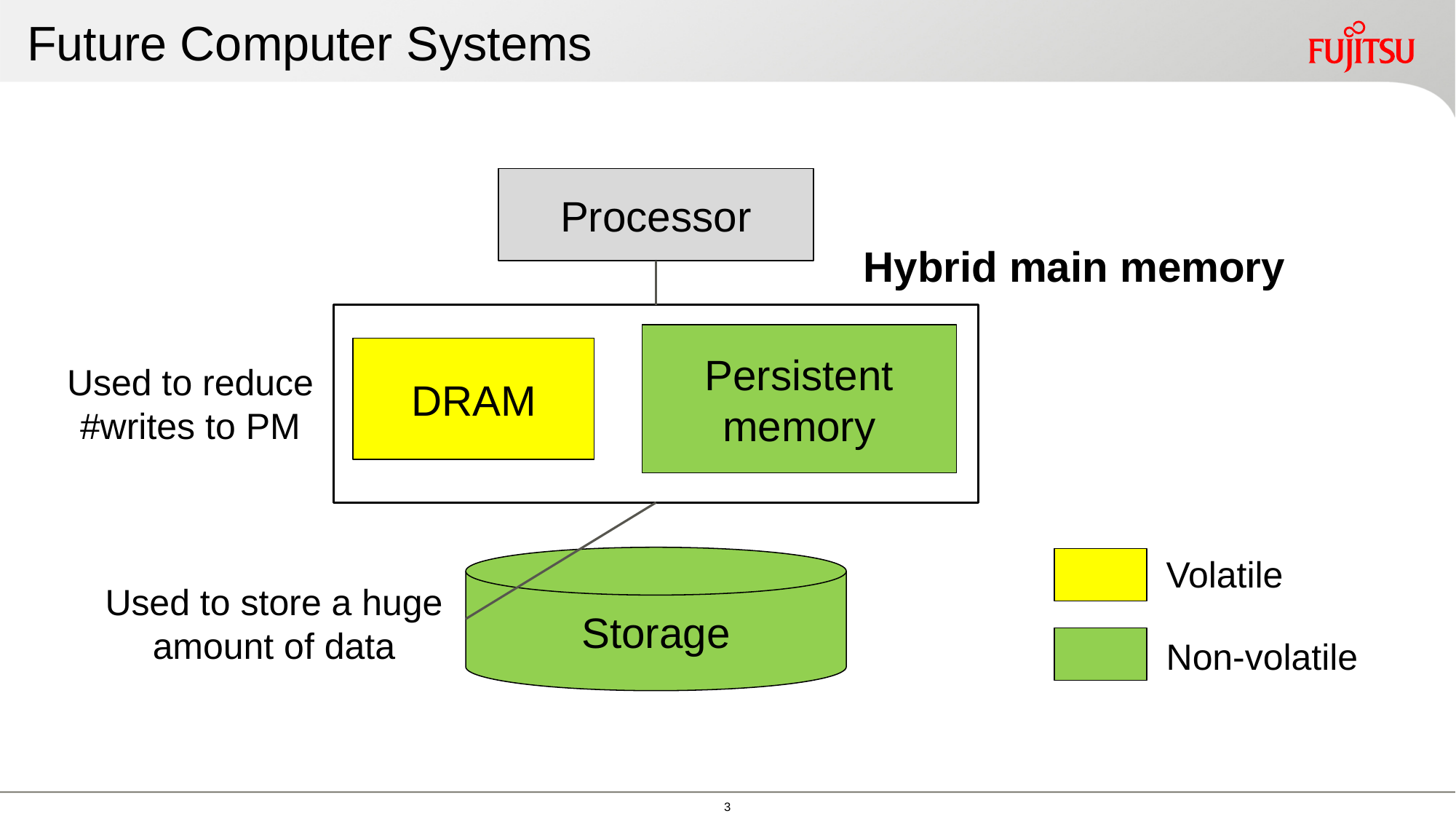

# Future Computer Systems
Processor
Hybrid main memory

Persistent
memory
DRAM
Used to reduce #writes to PM
Volatile
Storage

Used to store a huge amount of data

Non-volatile
3